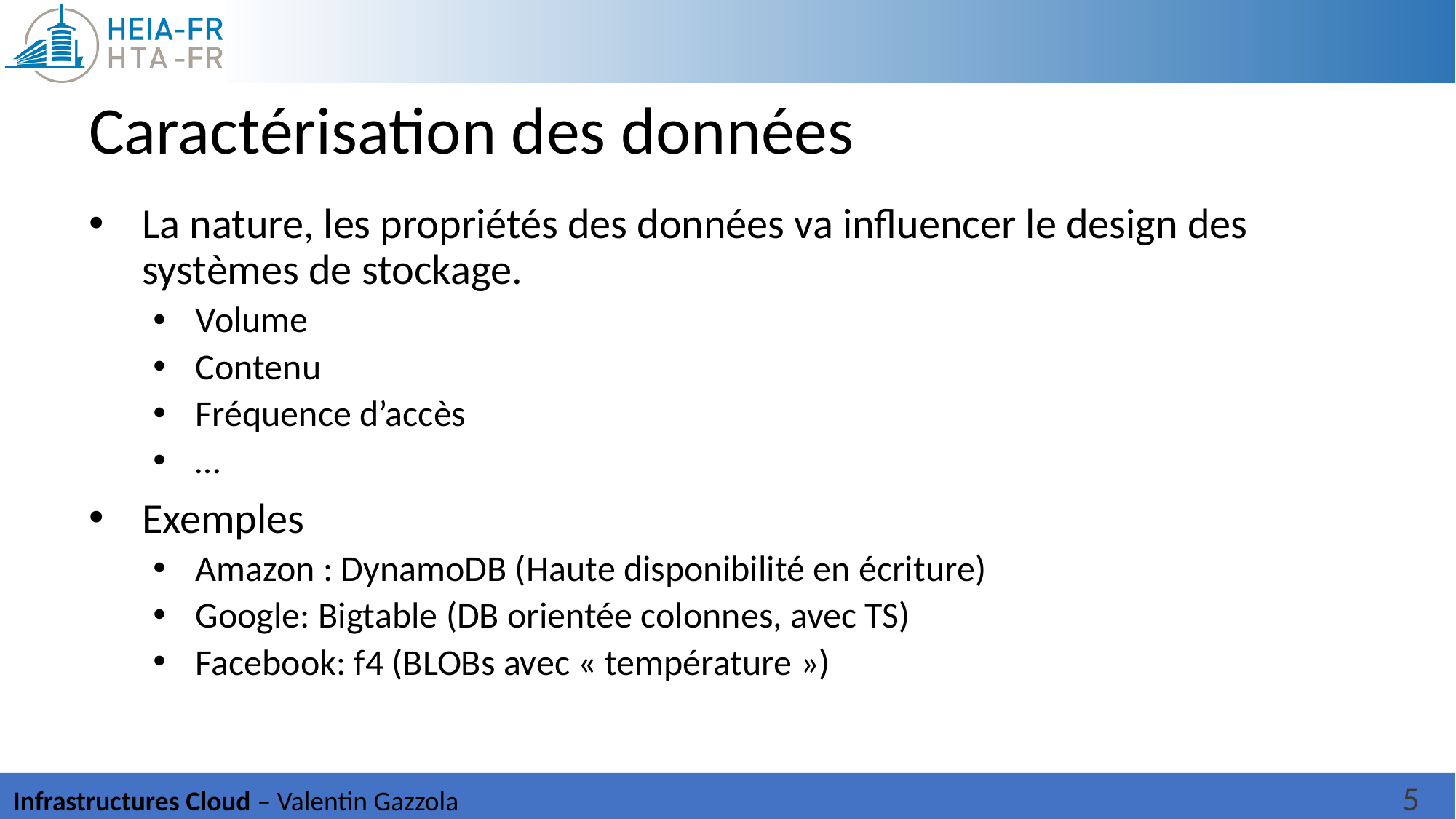

# Caractérisation des données
La nature, les propriétés des données va influencer le design des systèmes de stockage.
Volume
Contenu
Fréquence d’accès
…
Exemples
Amazon : DynamoDB (Haute disponibilité en écriture)
Google: Bigtable (DB orientée colonnes, avec TS)
Facebook: f4 (BLOBs avec « température »)
5